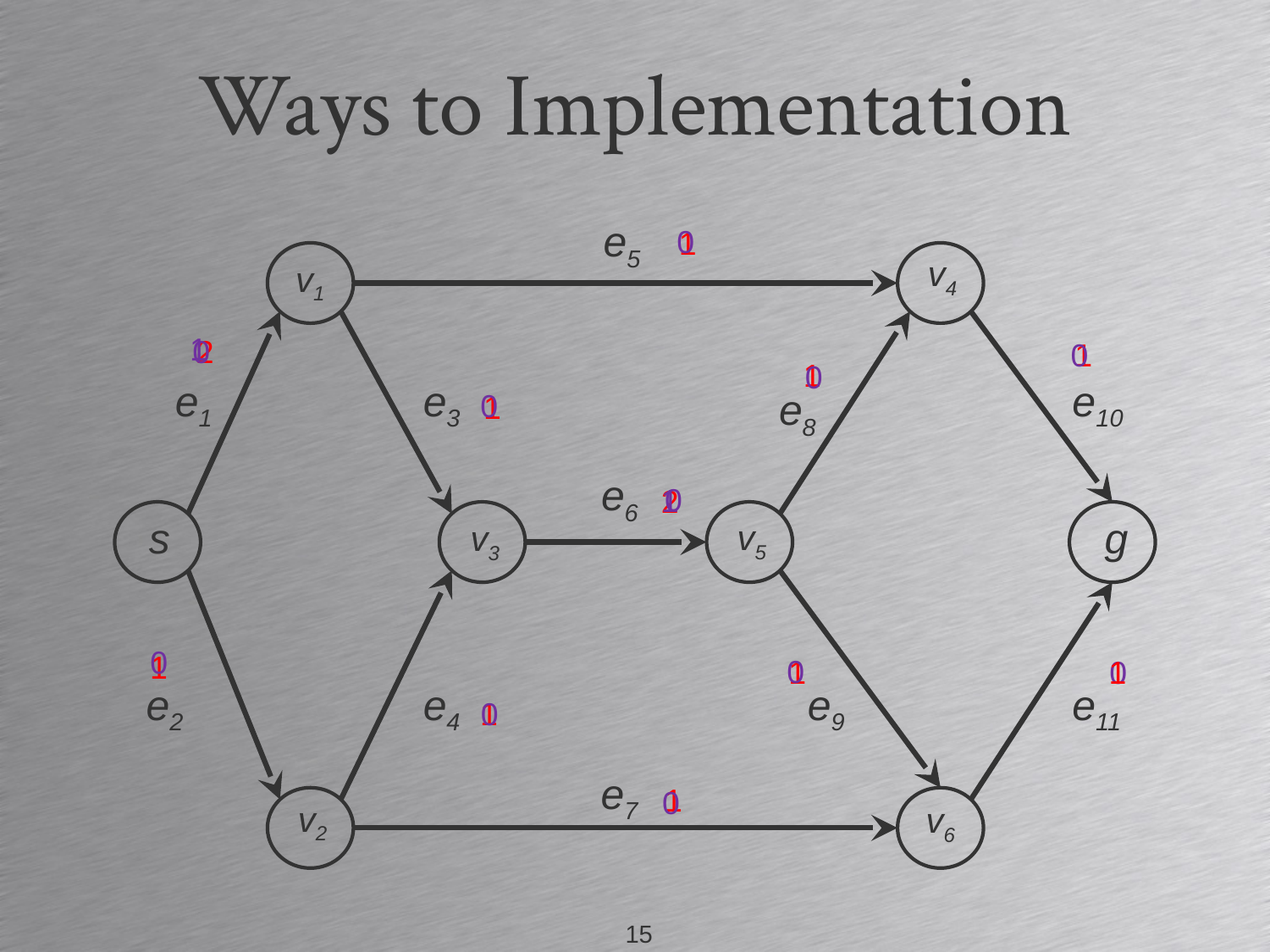

Ways to Implementation
e5
0
1

v4
v1
1
0
2
0
1
1
0
e1
e3
e10
e8
0
1
e6
0
1
2

g
s
v5
v3
0
1
0
1
1
0
e2
e4
e9
e11
1
0
e7
1
0

v2
v6
15